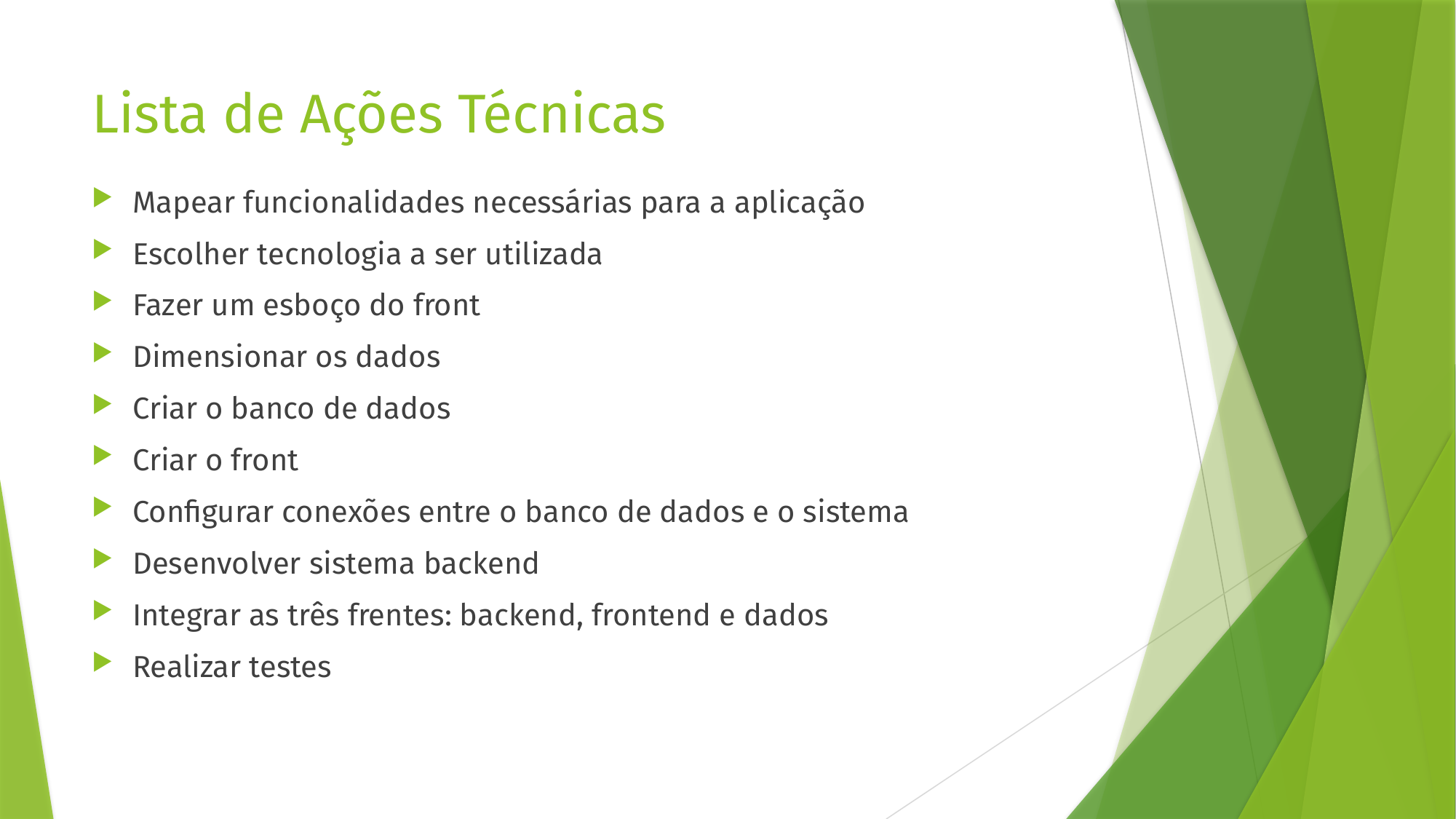

# Lista de Ações Técnicas
Mapear funcionalidades necessárias para a aplicação
Escolher tecnologia a ser utilizada
Fazer um esboço do front
Dimensionar os dados
Criar o banco de dados
Criar o front
Configurar conexões entre o banco de dados e o sistema
Desenvolver sistema backend
Integrar as três frentes: backend, frontend e dados
Realizar testes